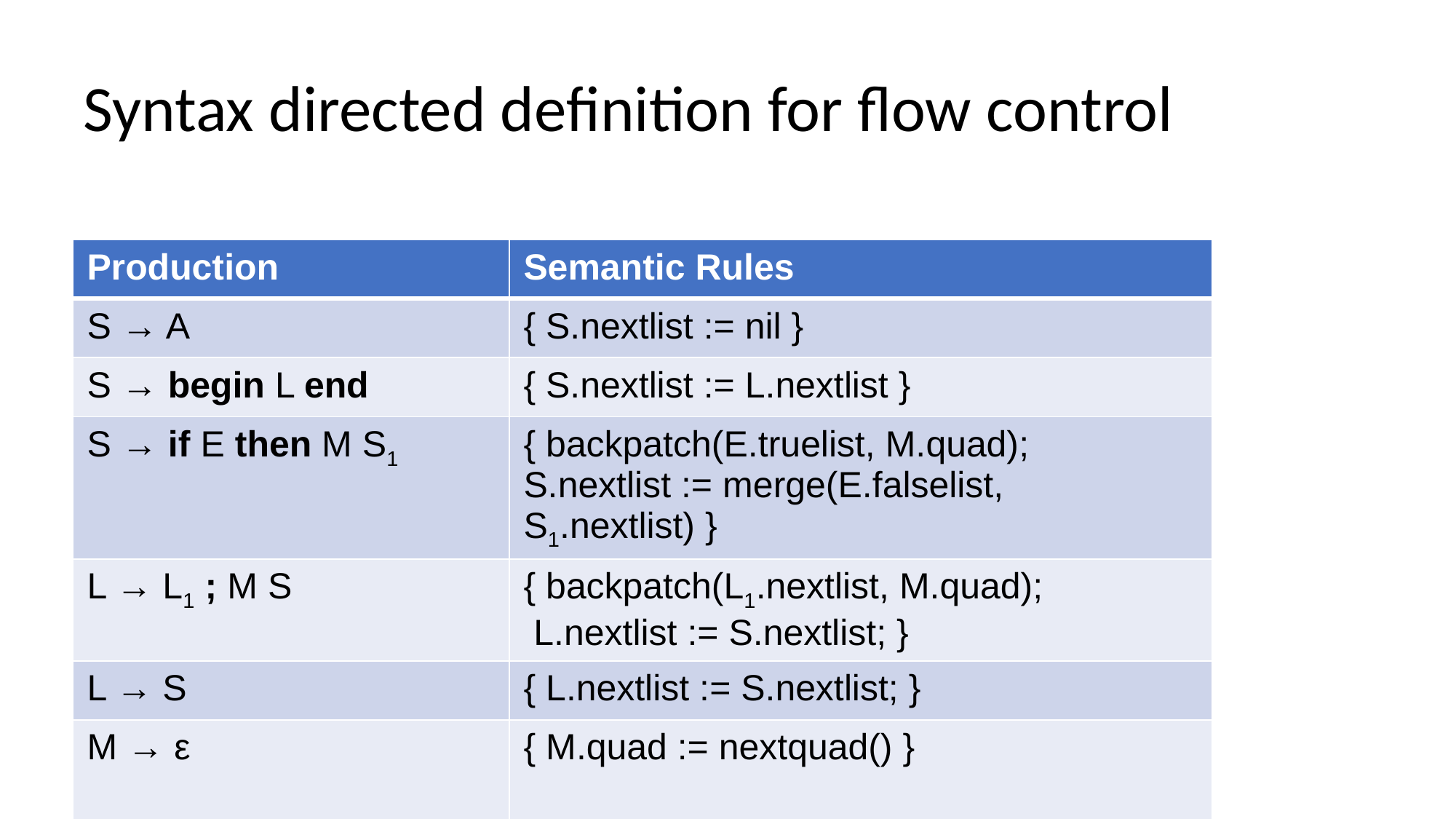

# Syntax directed definition for flow control
| Production | Semantic Rules |
| --- | --- |
| S → A | { S.nextlist := nil } |
| S → begin L end | { S.nextlist := L.nextlist } |
| S → if E then M S1 | { backpatch(E.truelist, M.quad); S.nextlist := merge(E.falselist, S1.nextlist) } |
| L → L1 ; M S | { backpatch(L1.nextlist, M.quad); L.nextlist := S.nextlist; } |
| L → S | { L.nextlist := S.nextlist; } |
| M → ε | { M.quad := nextquad() } |